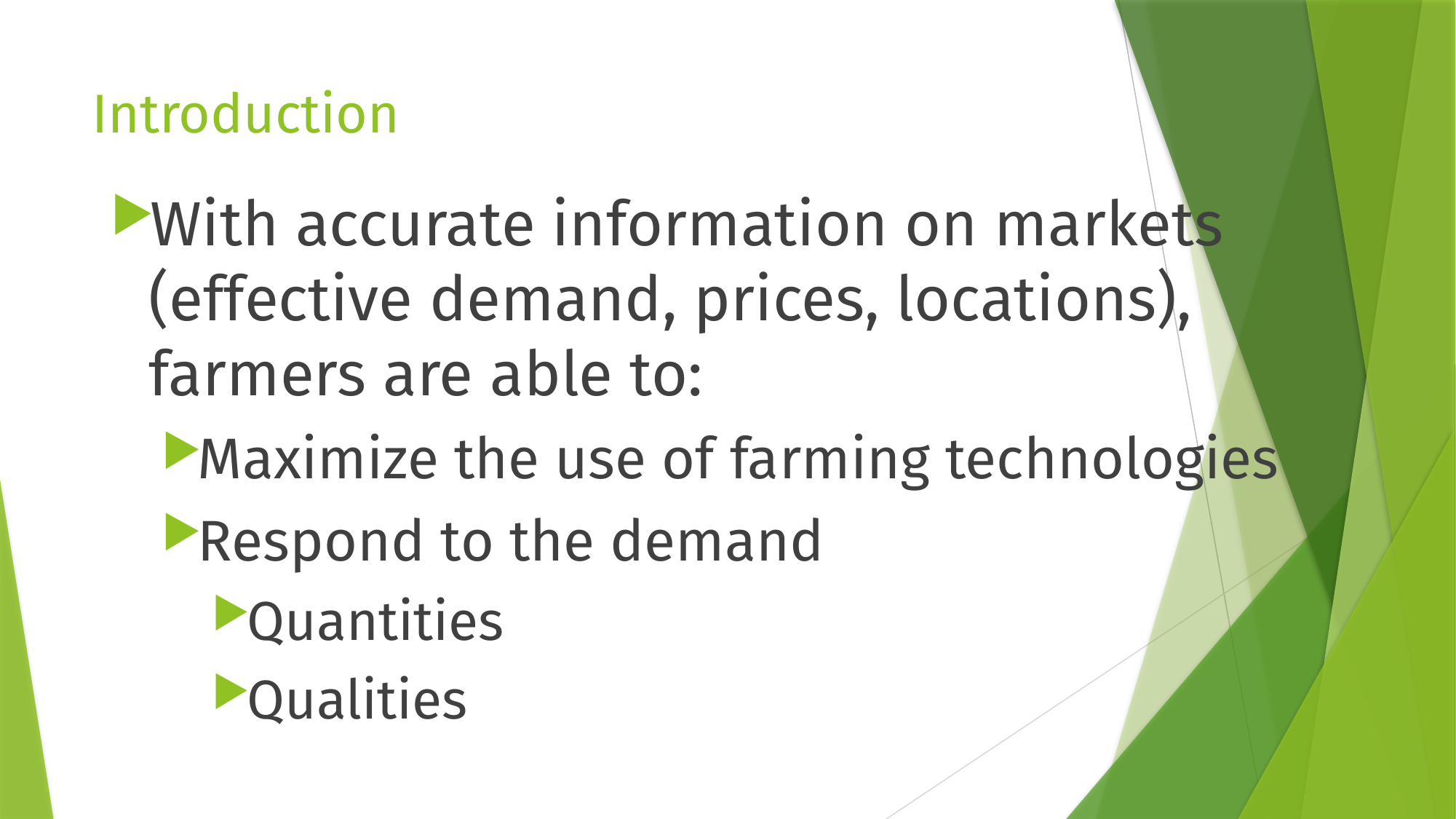

# Introduction
With accurate information on markets (effective demand, prices, locations), farmers are able to:
Maximize the use of farming technologies
Respond to the demand
Quantities
Qualities